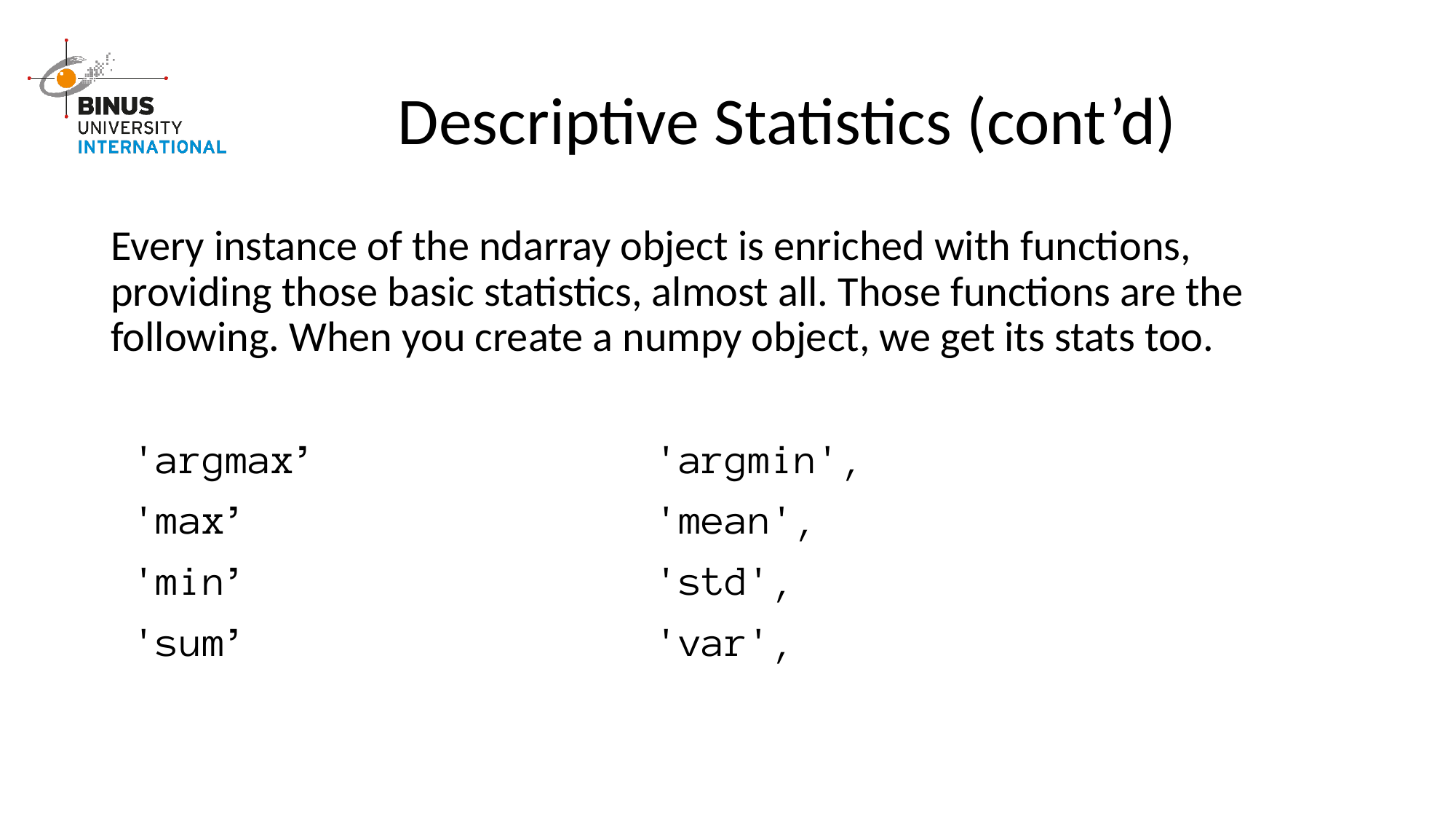

# Descriptive Statistics (cont’d)
Every instance of the ndarray object is enriched with functions, providing those basic statistics, almost all. Those functions are the following. When you create a numpy object, we get its stats too.

 'argmax’				'argmin',
 'max’				'mean',
 'min’				'std',
 'sum’				'var',